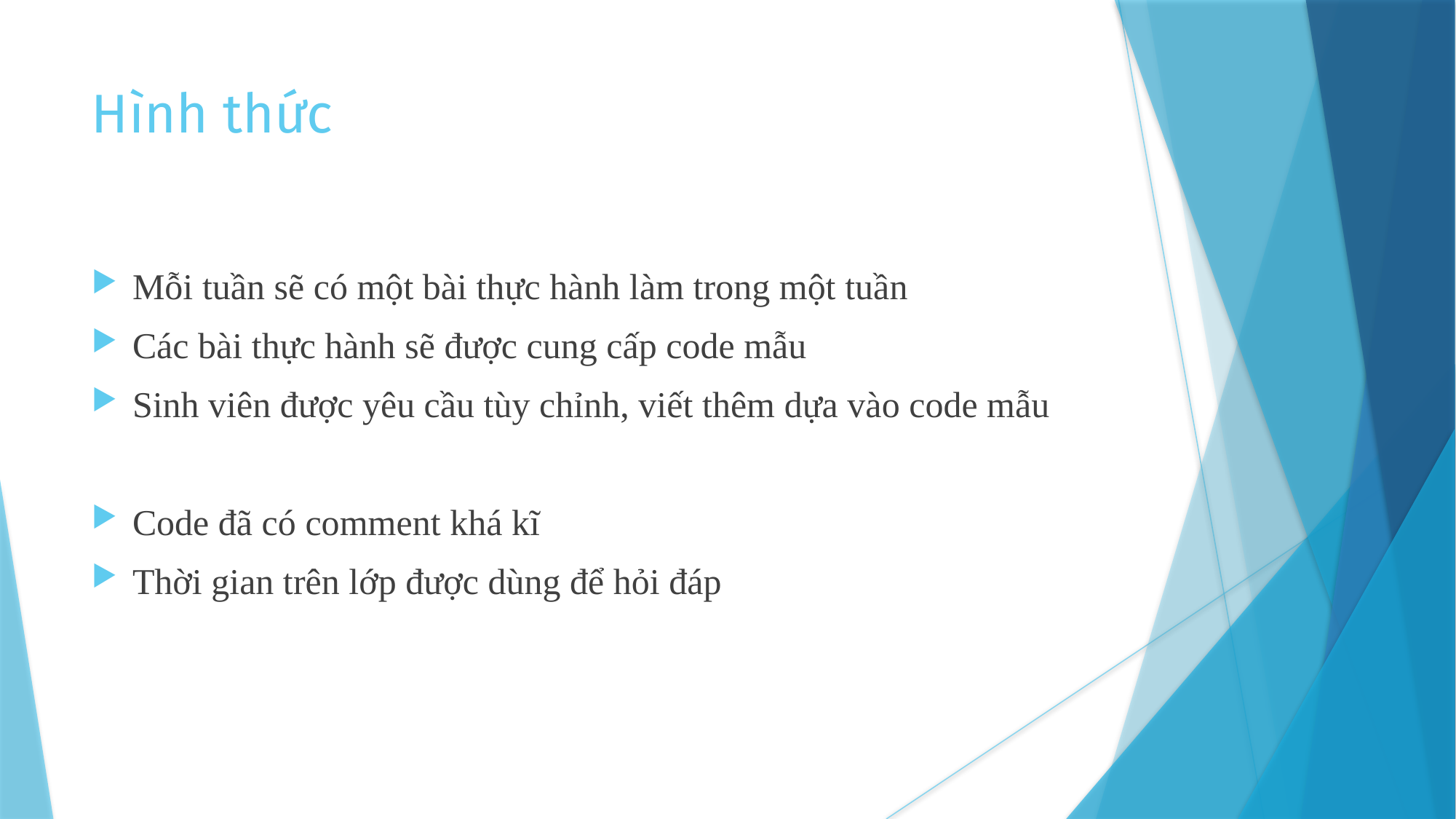

Hình thức
Mỗi tuần sẽ có một bài thực hành làm trong một tuần
Các bài thực hành sẽ được cung cấp code mẫu
Sinh viên được yêu cầu tùy chỉnh, viết thêm dựa vào code mẫu

Code đã có comment khá kĩ
Thời gian trên lớp được dùng để hỏi đáp